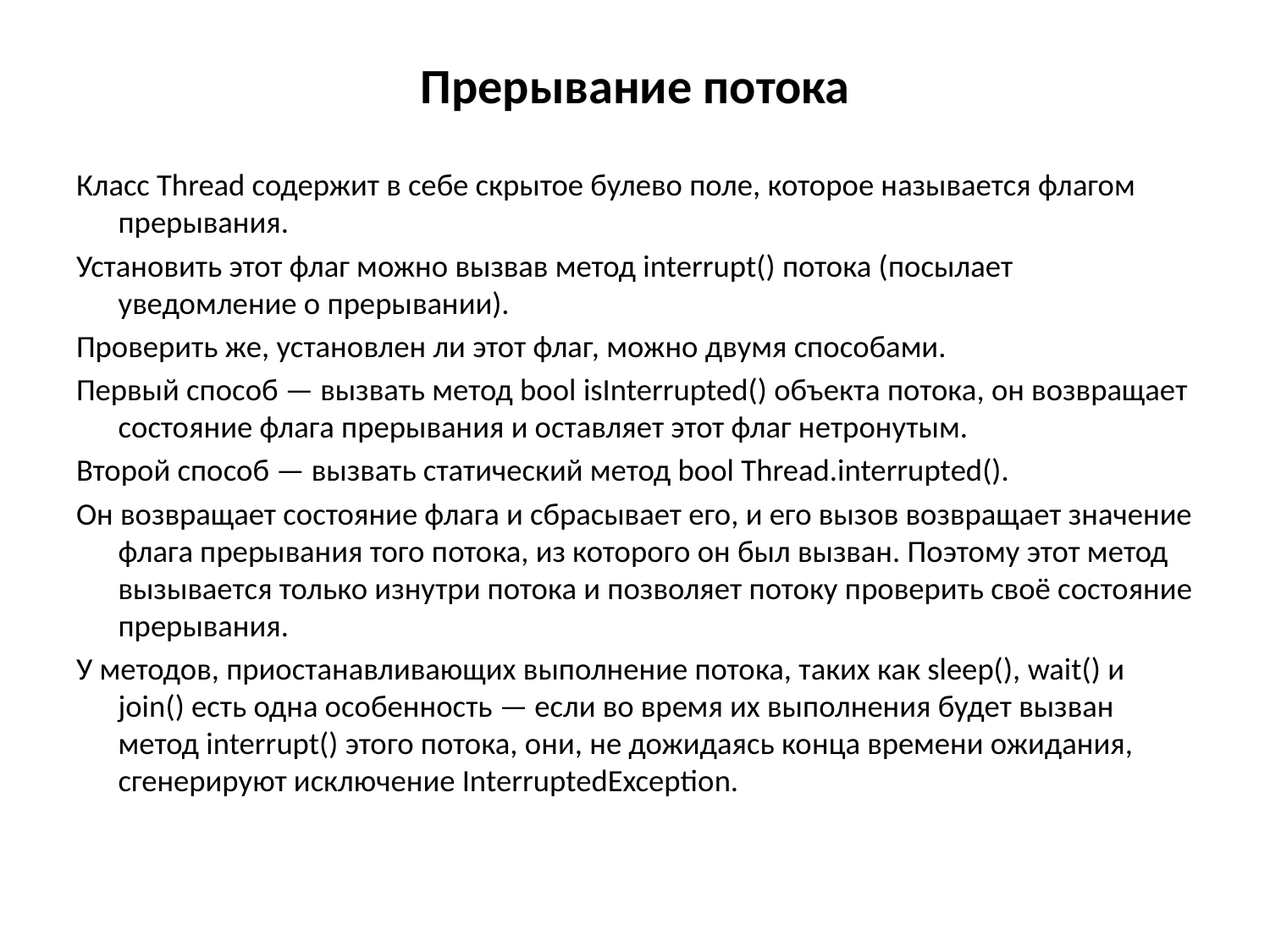

# Прерывание потока
Класс Thread содержит в себе скрытое булево поле, которое называется флагом прерывания.
Установить этот флаг можно вызвав метод interrupt() потока (посылает уведомление о прерывании).
Проверить же, установлен ли этот флаг, можно двумя способами.
Первый способ — вызвать метод bool isInterrupted() объекта потока, он возвращает состояние флага прерывания и оставляет этот флаг нетронутым.
Второй способ — вызвать статический метод bool Thread.interrupted().
Он возвращает состояние флага и сбрасывает его, и его вызов возвращает значение флага прерывания того потока, из которого он был вызван. Поэтому этот метод вызывается только изнутри потока и позволяет потоку проверить своё состояние прерывания.
У методов, приостанавливающих выполнение потока, таких как sleep(), wait() и join() есть одна особенность — если во время их выполнения будет вызван метод interrupt() этого потока, они, не дожидаясь конца времени ожидания, сгенерируют исключение InterruptedException.